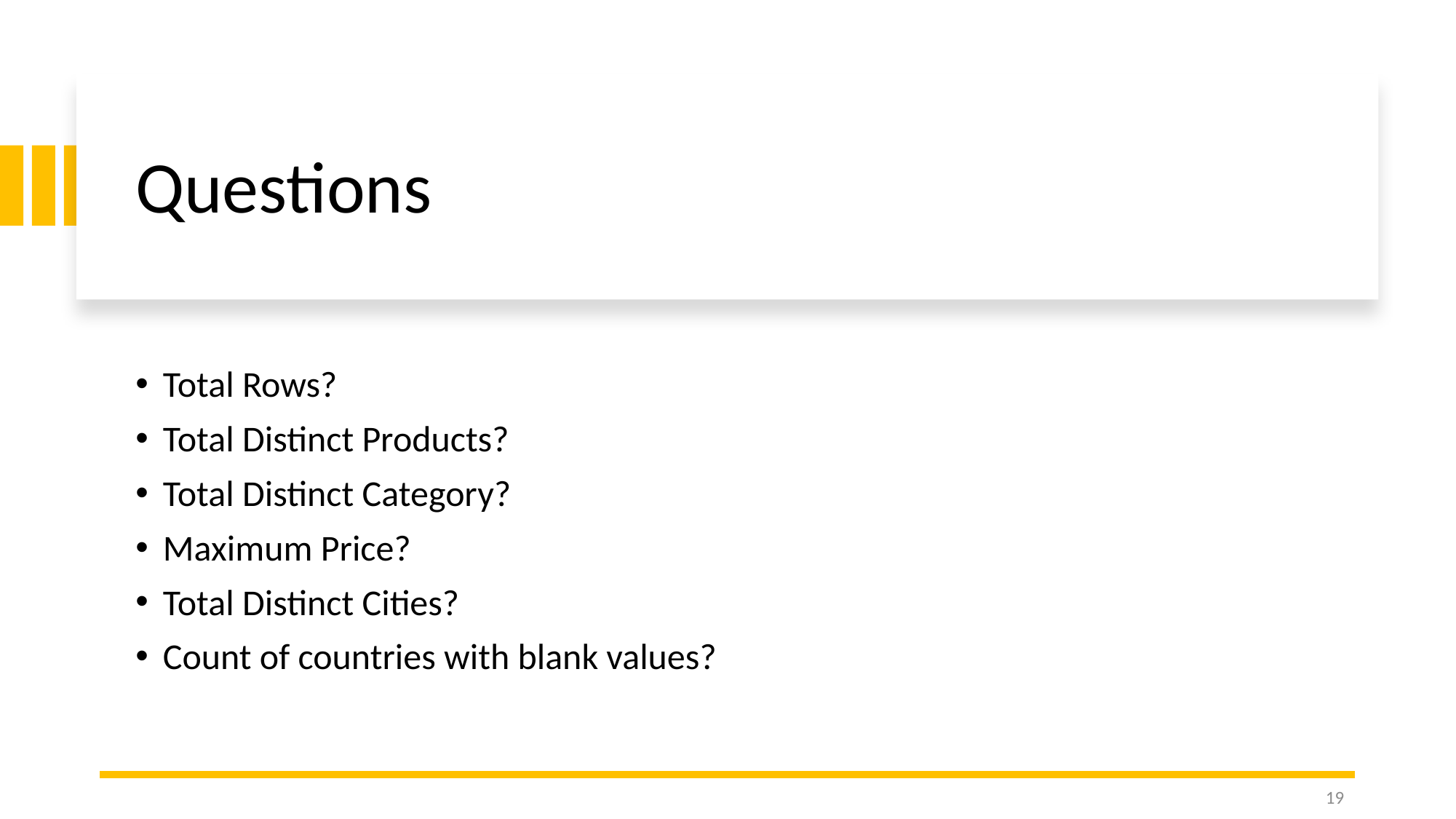

# Questions

Total Rows?
Total Distinct Products?
Total Distinct Category?
Maximum Price?
Total Distinct Cities?
Count of countries with blank values?

19